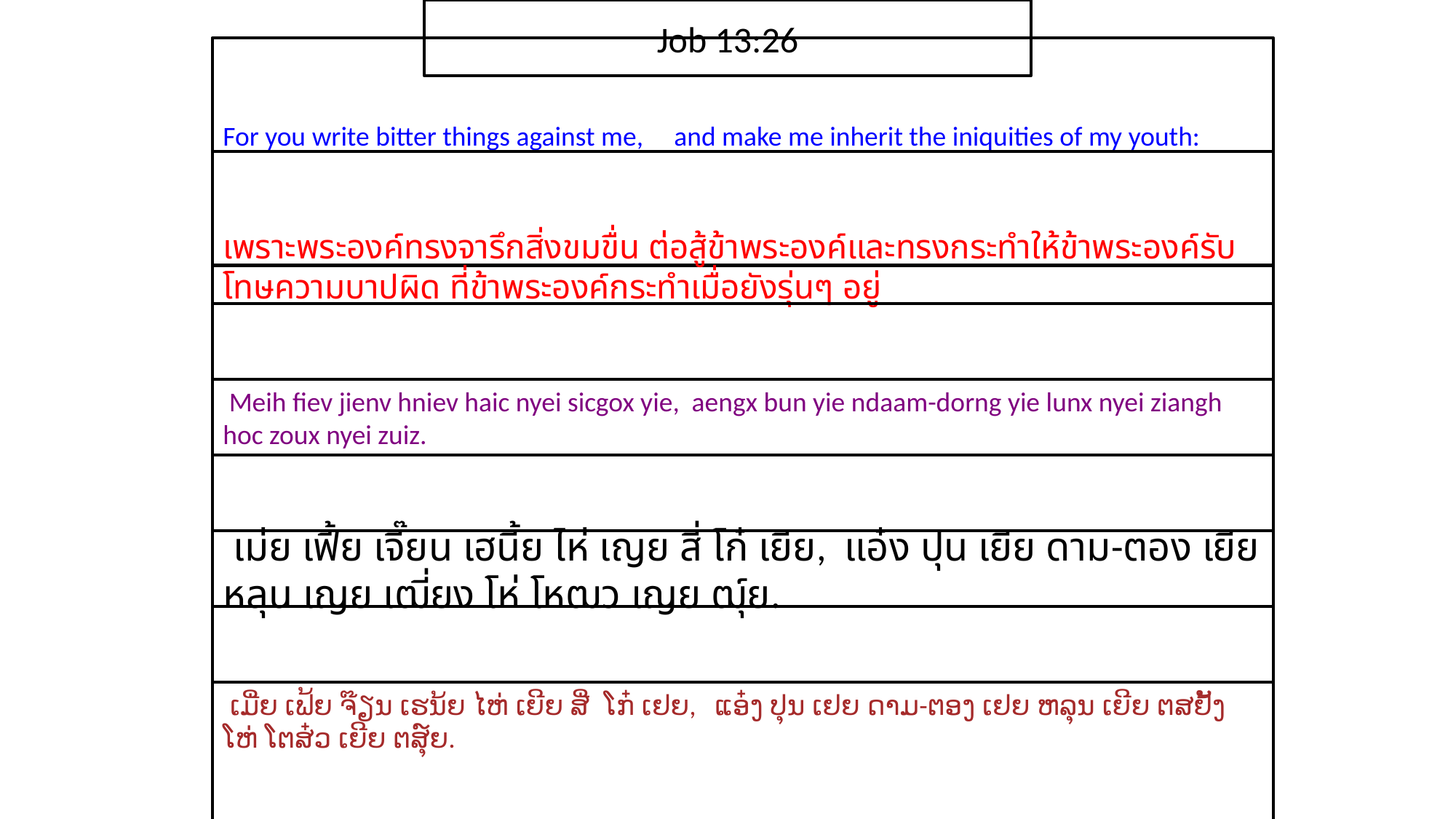

Job 13:26
For you write bitter things against me,     and make me inherit the iniquities of my youth:
เพราะ​พระ​องค์​ทรง​จารึก​สิ่ง​ขม​ขื่น ต่อสู้​ข้า​พระ​องค์และ​ทรง​กระทำ​ให้​ข้า​พระ​องค์​รับ​โทษ​ความ​บาป​ผิด ที่​ข้า​พระ​องค์​กระทำ​เมื่อ​ยัง​รุ่นๆ อยู่
 Meih fiev jienv hniev haic nyei sicgox yie,  aengx bun yie ndaam-dorng yie lunx nyei ziangh hoc zoux nyei zuiz.
 เม่ย เฟี้ย เจี๊ยน เฮนี้ย ไห่ เญย สี่ โก๋ เยีย,  แอ๋ง ปุน เยีย ดาม-ตอง เยีย หลุน เญย เฒี่ยง โห่ โหฒว เญย ฒุ์ย.
 ເມີ່ຍ ເຟ້ຍ ຈ໊ຽນ ເຮນ້ຍ ໄຫ່ ເຍີຍ ສີ່  ໂກ໋ ເຢຍ,   ແອ໋ງ ປຸນ ເຢຍ ດາມ-ຕອງ ເຢຍ ຫລຸນ ເຍີຍ ຕສຢັ້ງ ໂຫ່ ໂຕສ໋ວ ເຍີຍ ຕສຸ໌ຍ.